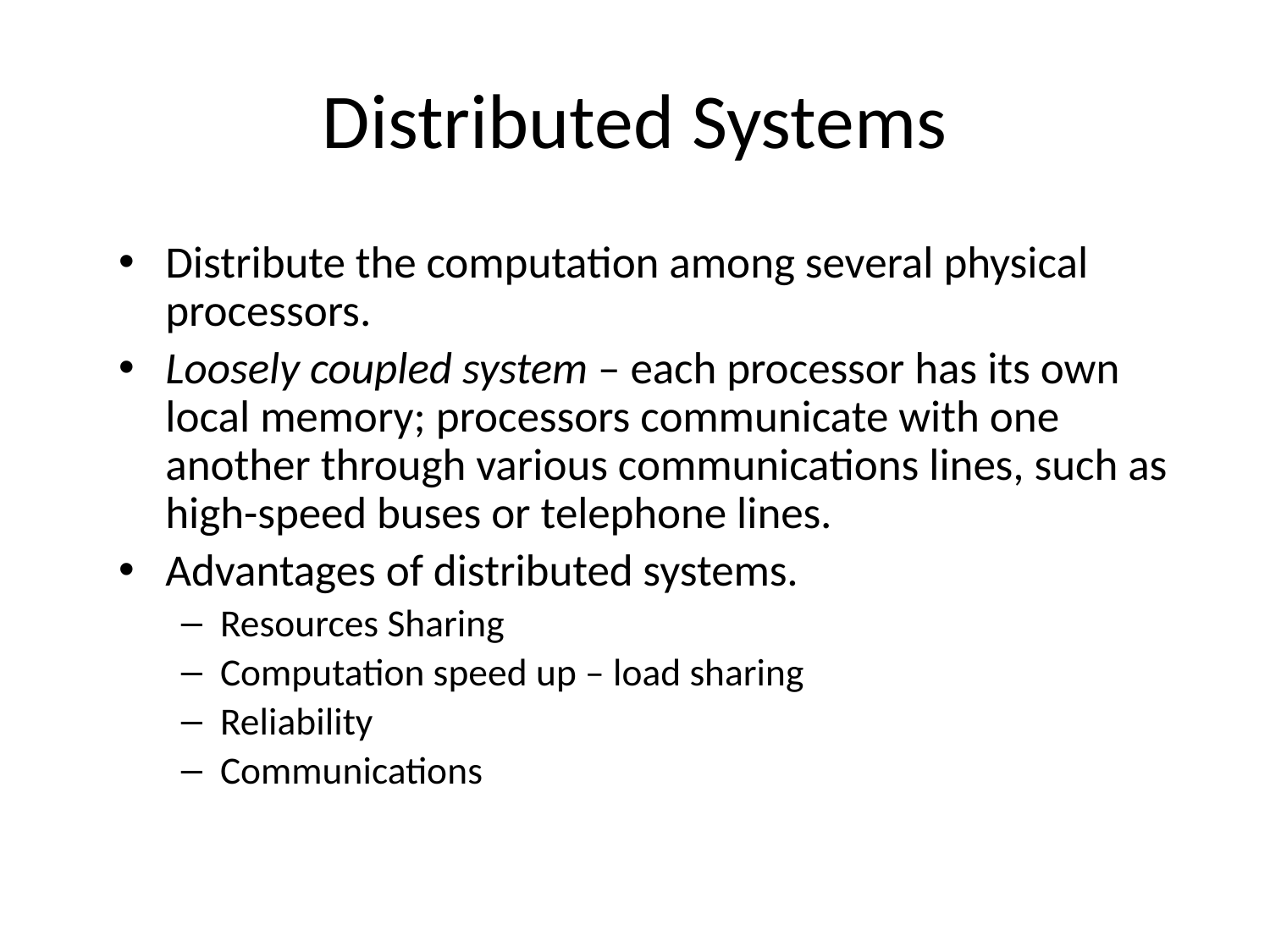

# Distributed Systems
Distribute the computation among several physical processors.
Loosely coupled system – each processor has its own local memory; processors communicate with one another through various communications lines, such as high-speed buses or telephone lines.
Advantages of distributed systems.
Resources Sharing
Computation speed up – load sharing
Reliability
Communications